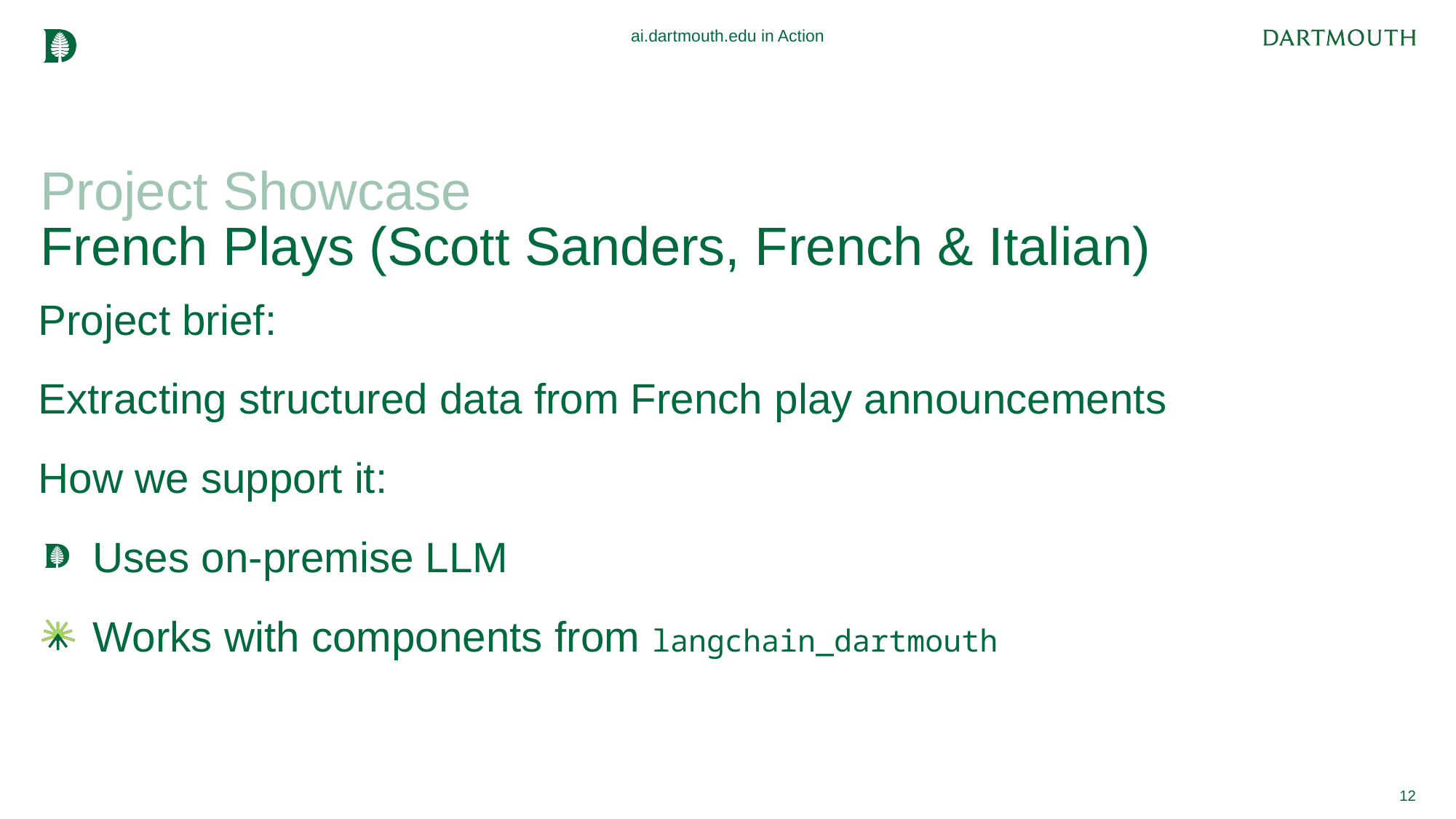

ai.dartmouth.edu in Action
# Project Showcase French Plays (Scott Sanders, French & Italian)
Project brief:
Extracting structured data from French play announcements
How we support it:
Uses on-premise LLM
Works with components from langchain_dartmouth
12